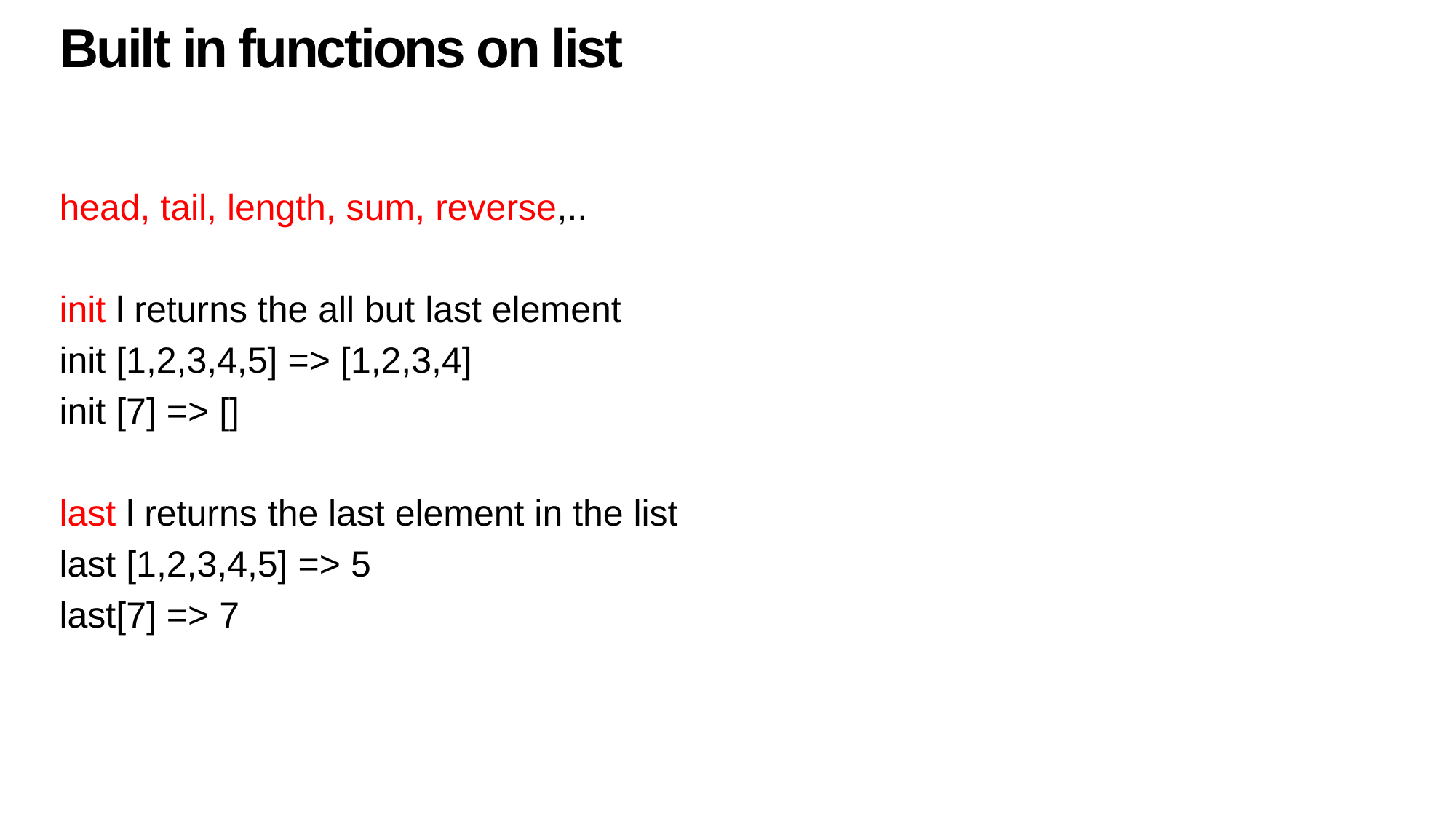

Built in functions on list
head, tail, length, sum, reverse,..

init l returns the all but last element
init [1,2,3,4,5] => [1,2,3,4]
init [7] => []

last l returns the last element in the list
last [1,2,3,4,5] => 5
last[7] => 7